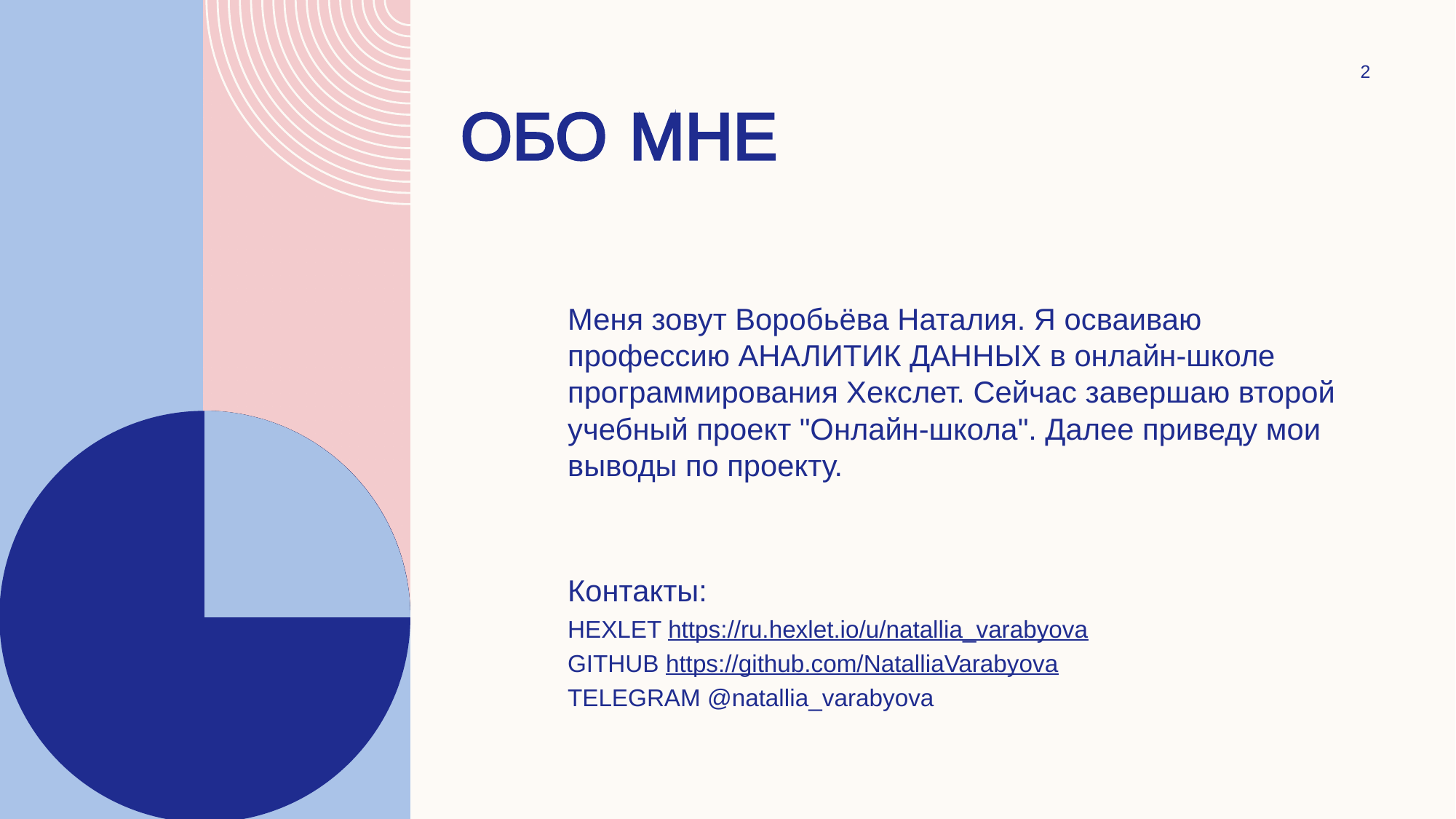

2
# Обо мне
Меня зовут Воробьёва Наталия. Я осваиваю профессию АНАЛИТИК ДАННЫХ в онлайн-школе программирования Хекслет. Сейчас завершаю второй учебный проект "Онлайн-школа". Далее приведу мои выводы по проекту.

Контакты:
HEXLET https://ru.hexlet.io/u/natallia_varabyova
GITHUB https://github.com/NatalliaVarabyova
TELEGRAM @natallia_varabyova